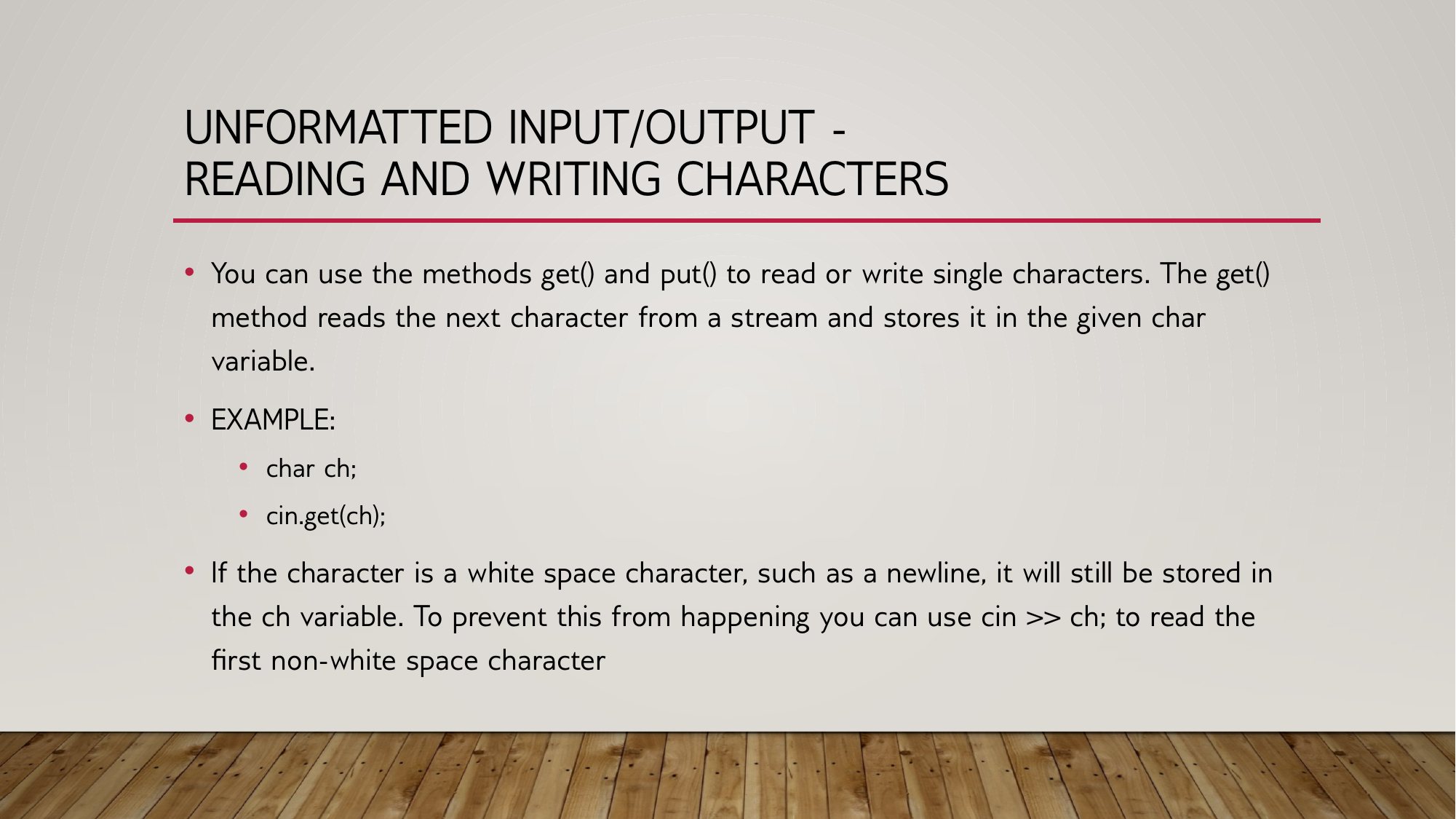

# Unformatted input/output - Reading and writing characters
You can use the methods get() and put() to read or write single characters. The get() method reads the next character from a stream and stores it in the given char variable.
EXAMPLE:
char ch;
cin.get(ch);
If the character is a white space character, such as a newline, it will still be stored in the ch variable. To prevent this from happening you can use cin >> ch; to read the first non-white space character